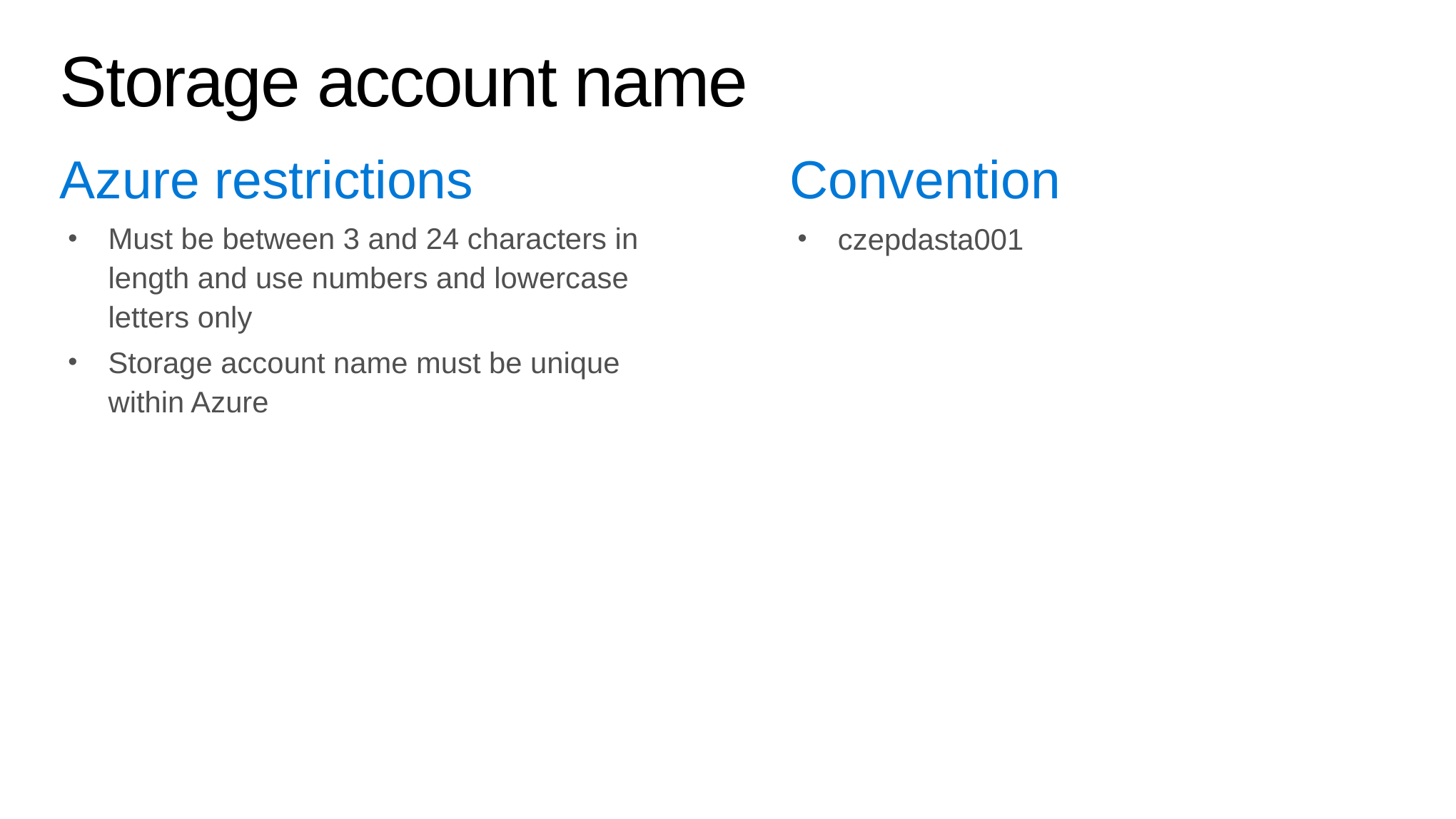

# Storage account name
Azure restrictions
Must be between 3 and 24 characters in length and use numbers and lowercase letters only
Storage account name must be unique    within Azure

Convention
czepdasta001